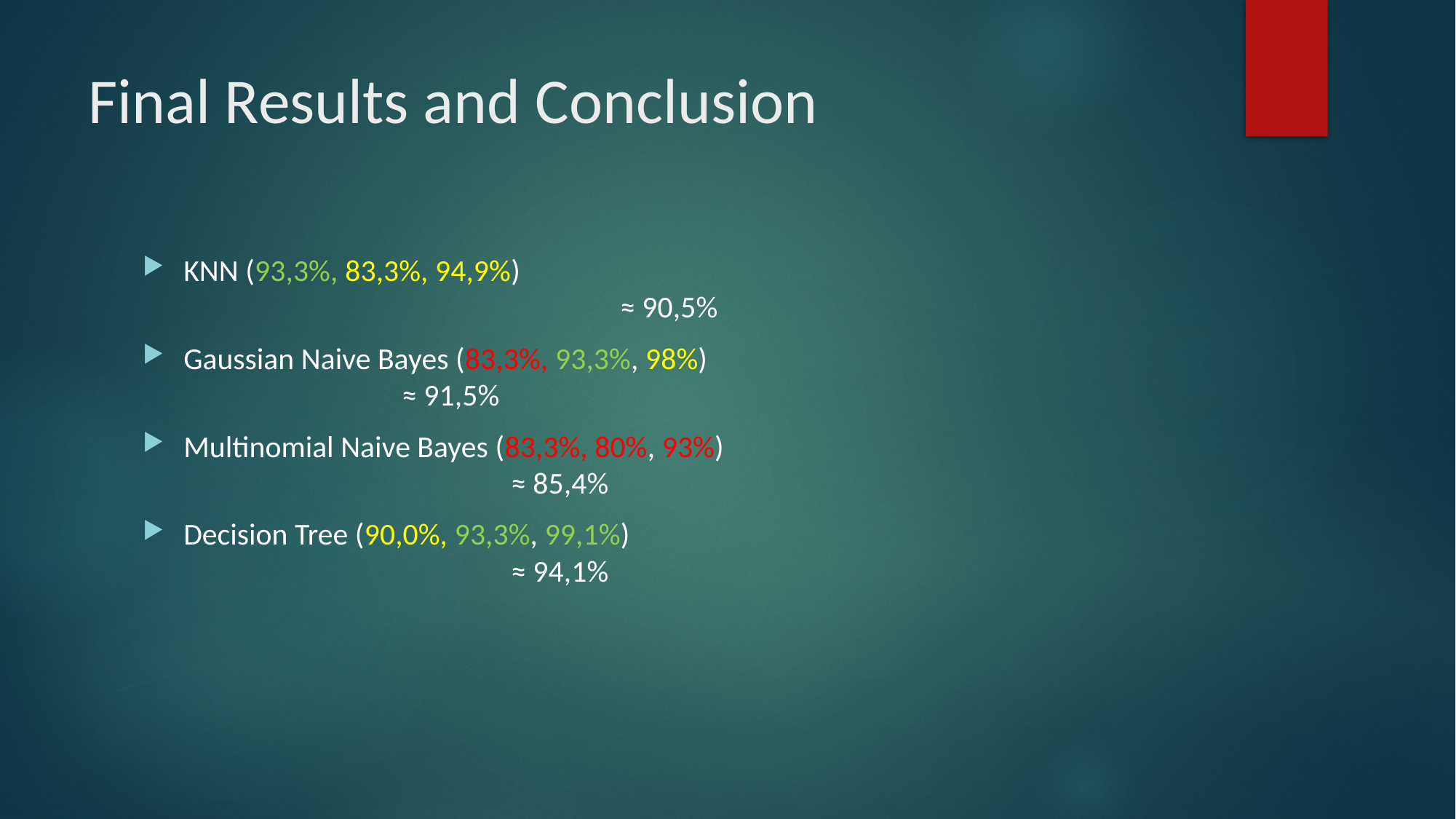

# Final Results and Conclusion
KNN (93,3%, 83,3%, 94,9%) 							 			≈ 90,5%
Gaussian Naive Bayes (83,3%, 93,3%, 98%)							≈ 91,5%
Multinomial Naive Bayes (83,3%, 80%, 93%) 							≈ 85,4%
Decision Tree (90,0%, 93,3%, 99,1%) 					 			≈ 94,1%